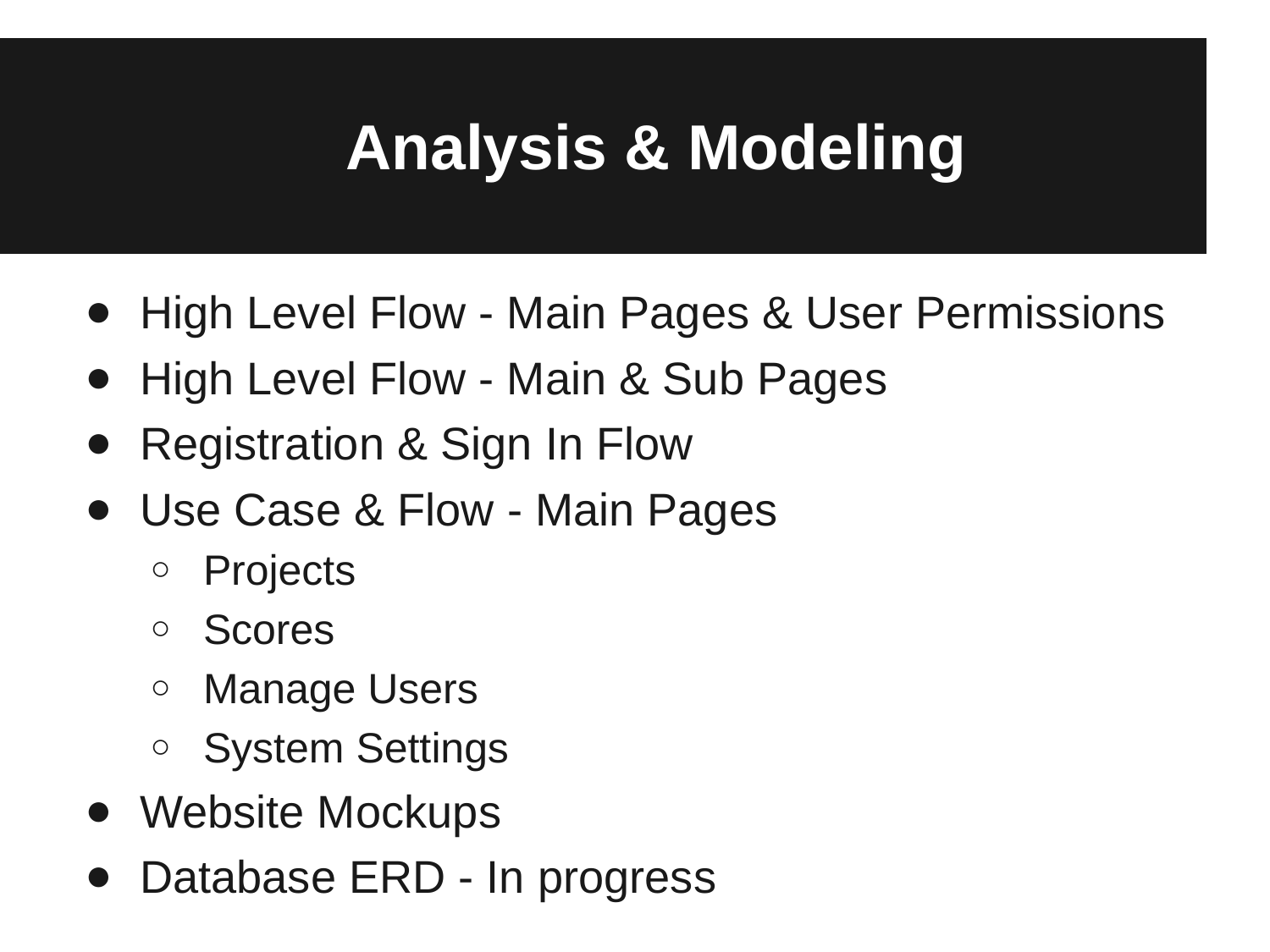

# Analysis & Modeling
High Level Flow - Main Pages & User Permissions
High Level Flow - Main & Sub Pages
Registration & Sign In Flow
Use Case & Flow - Main Pages
Projects
Scores
Manage Users
System Settings
Website Mockups
Database ERD - In progress